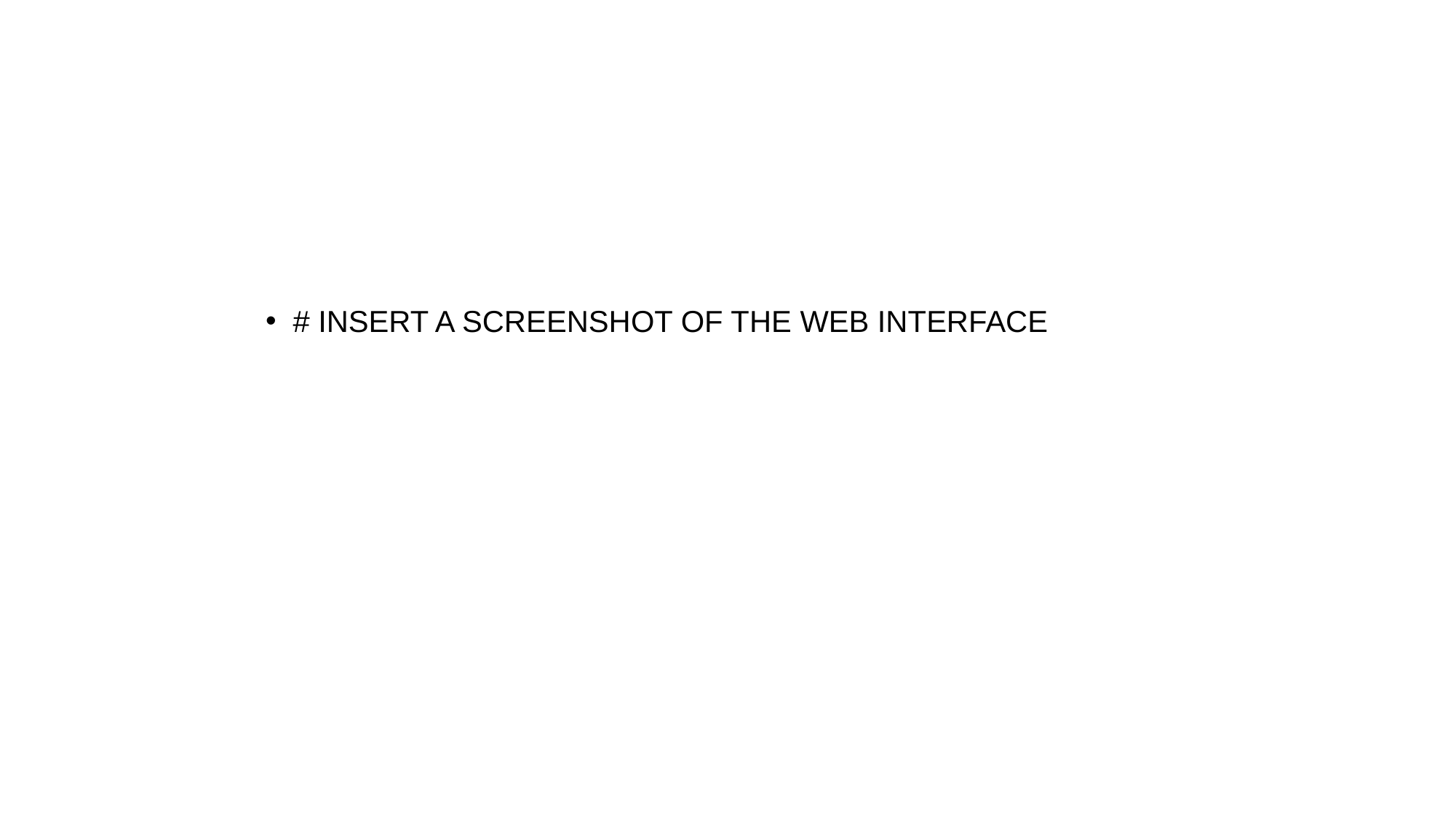

# INSERT A SCREENSHOT OF THE WEB INTERFACE